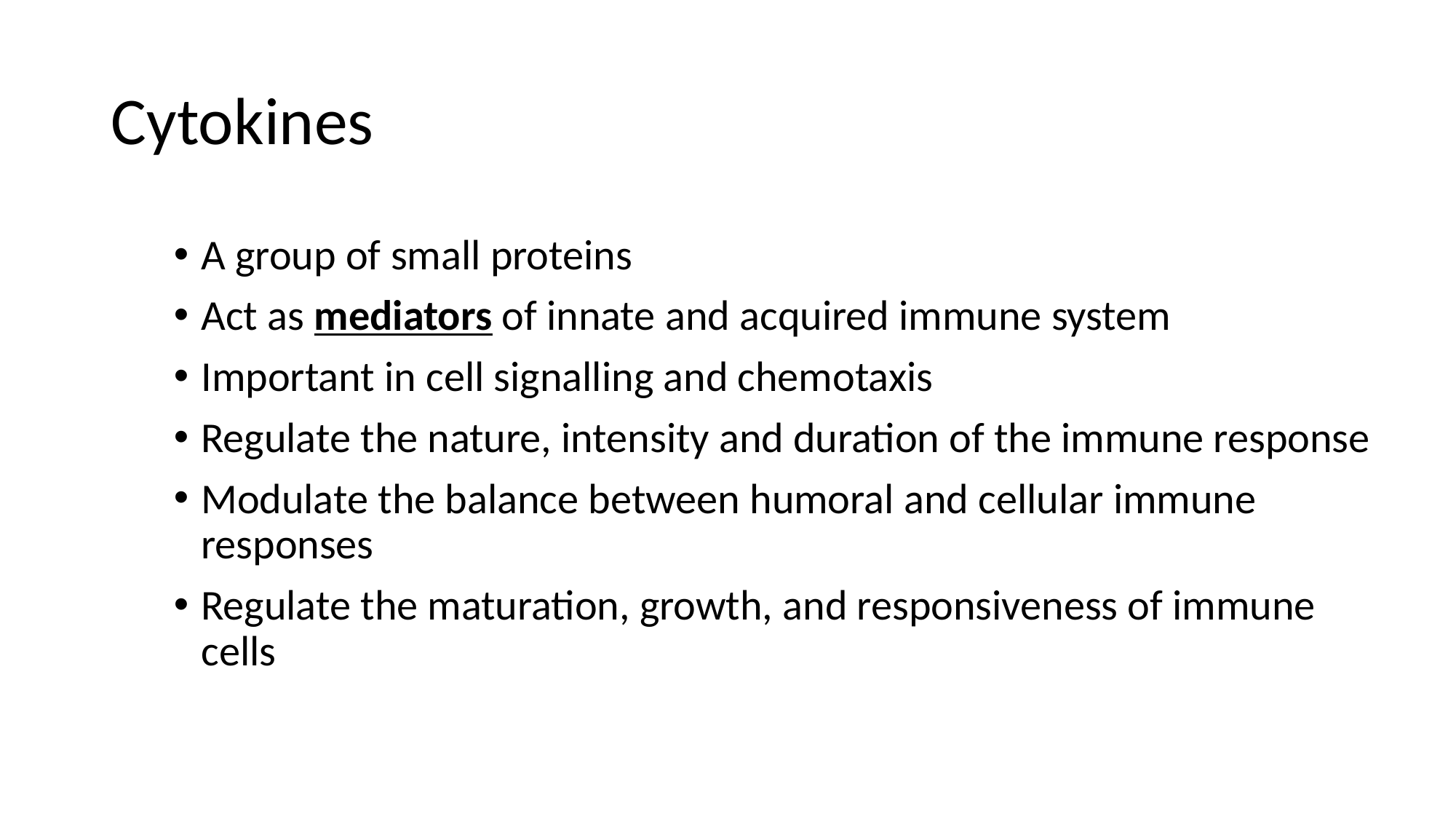

Cytokines
A group of small proteins
Act as mediators of innate and acquired immune system
Important in cell signalling and chemotaxis
Regulate the nature, intensity and duration of the immune response
Modulate the balance between humoral and cellular immune responses
Regulate the maturation, growth, and responsiveness of immune cells